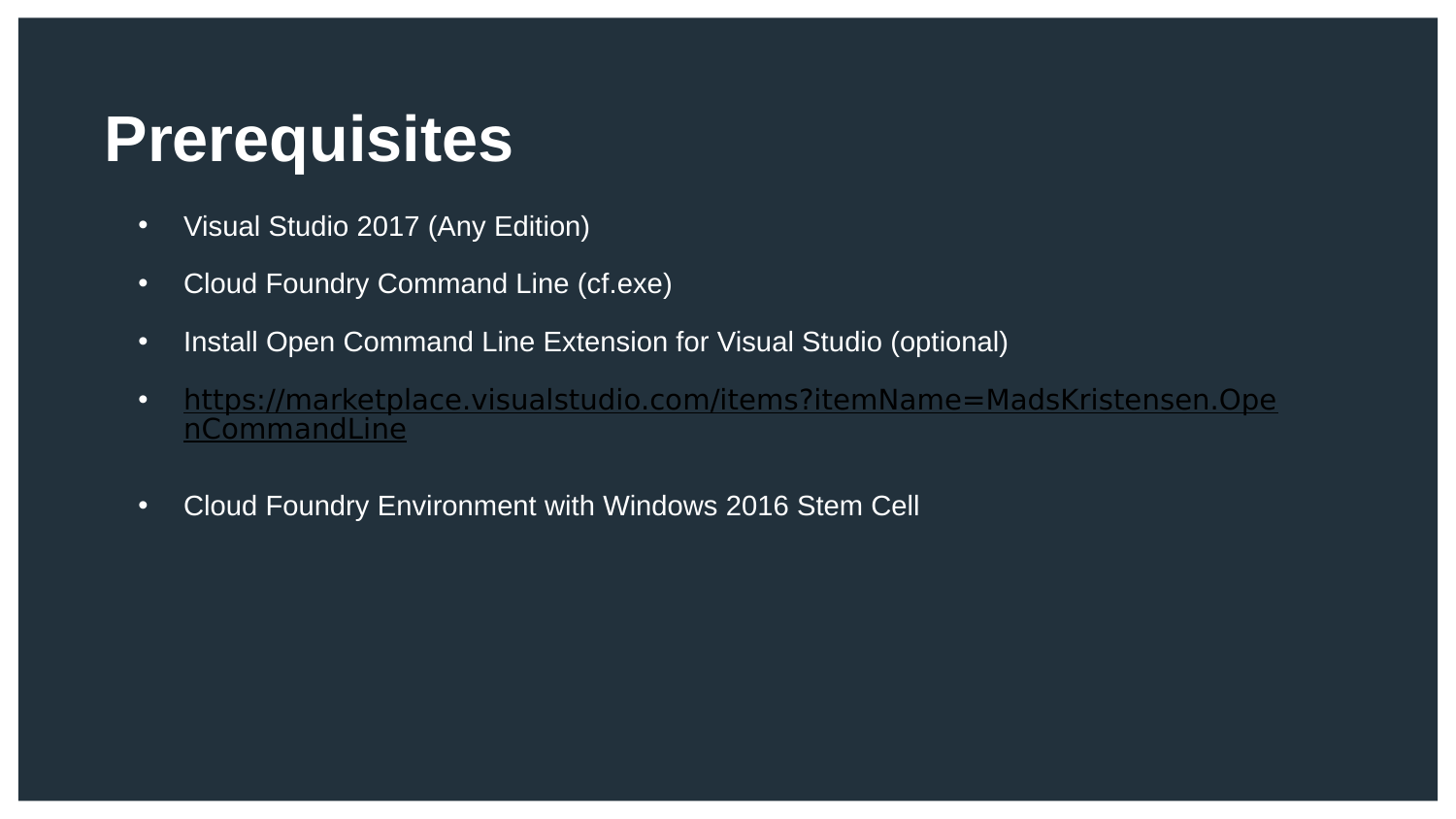

Prerequisites
Visual Studio 2017 (Any Edition)
Cloud Foundry Command Line (cf.exe)
Install Open Command Line Extension for Visual Studio (optional)
https://marketplace.visualstudio.com/items?itemName=MadsKristensen.OpenCommandLine
Cloud Foundry Environment with Windows 2016 Stem Cell